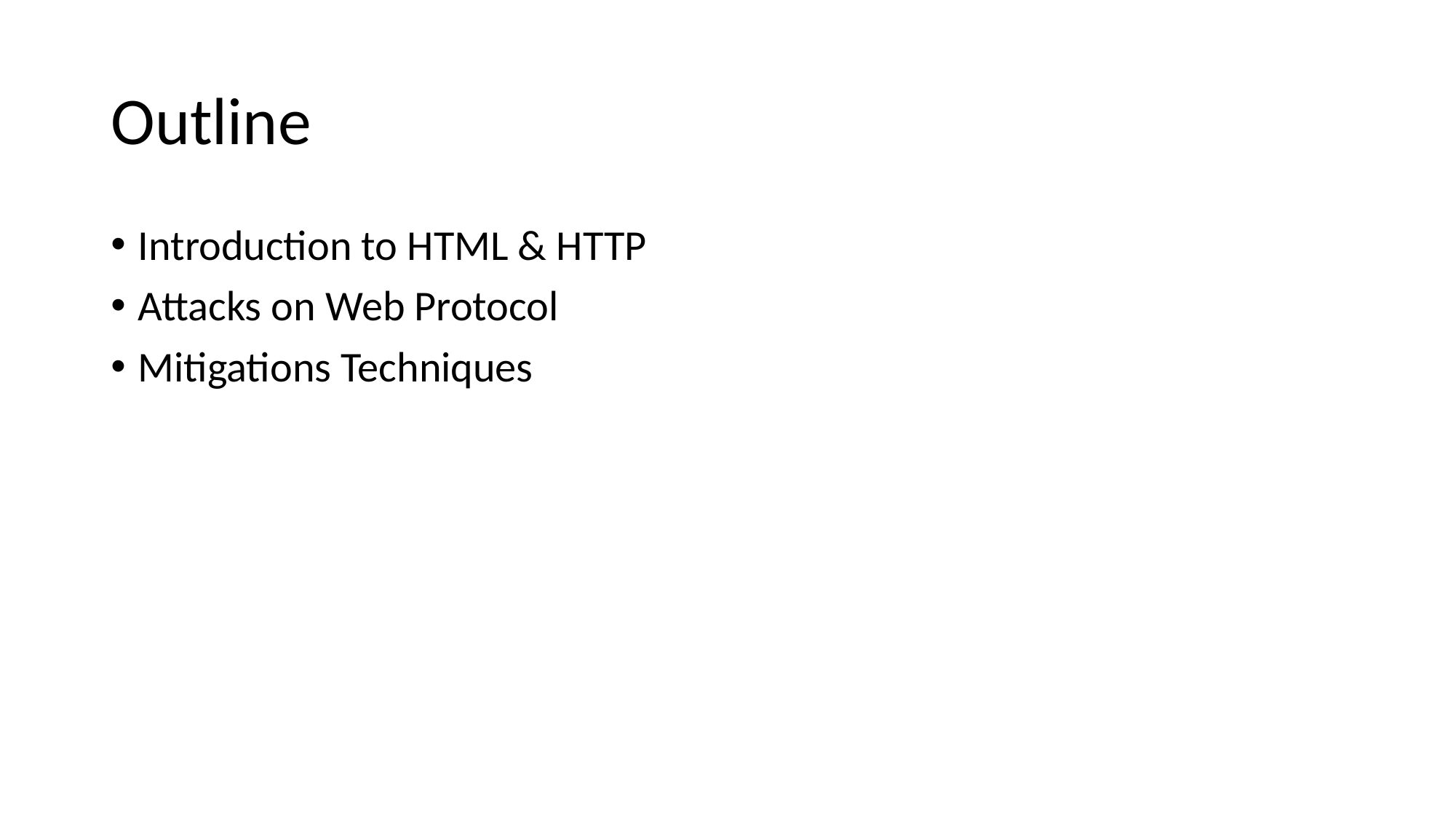

# Outline
Introduction to HTML & HTTP
Attacks on Web Protocol
Mitigations Techniques